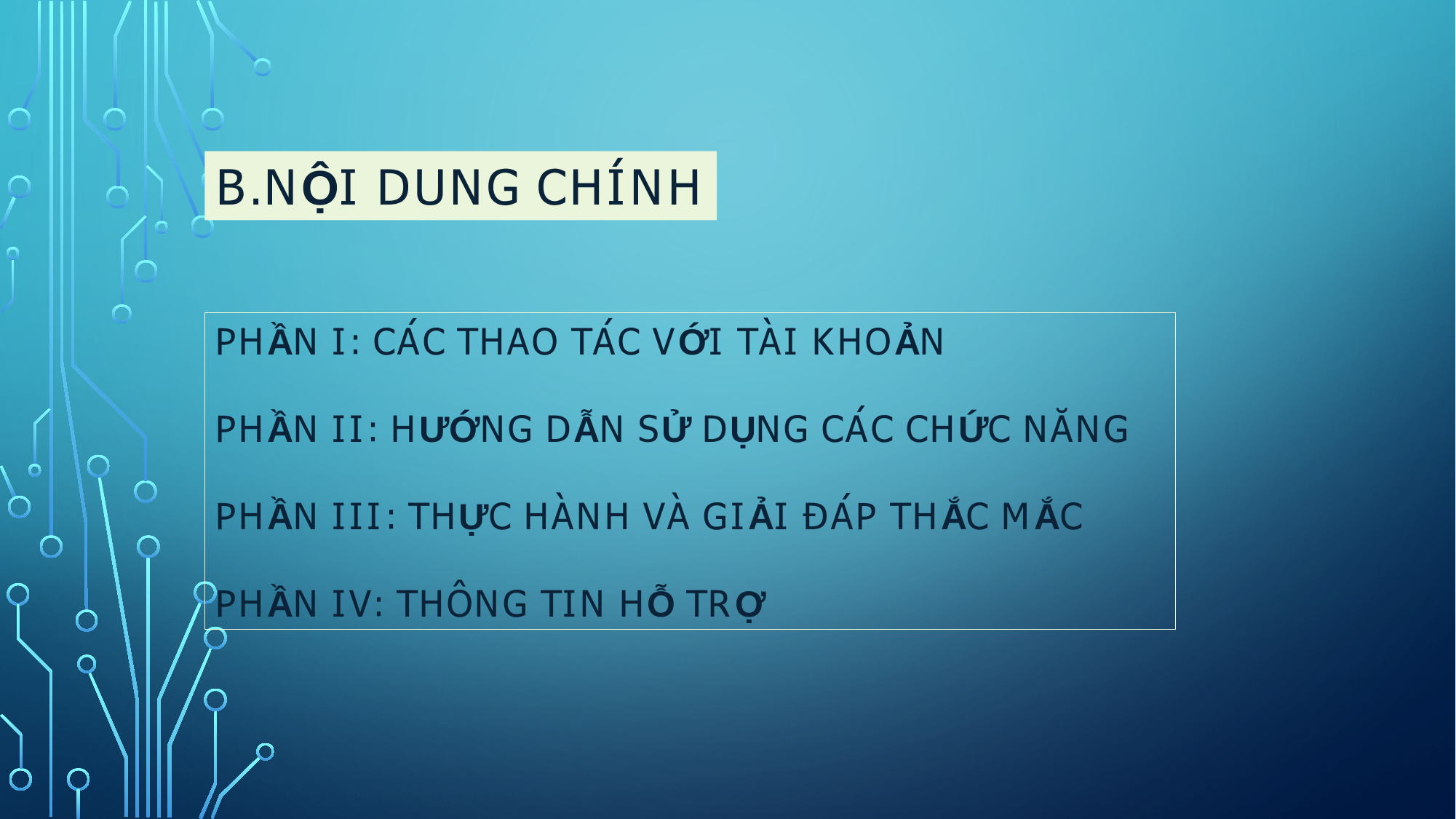

B.NỘI DUNG CHÍNH
PHẦN I: CÁC THAO TÁC VỚI TÀI KHOẢN

PHẦN II: HƯỚNG DẪN SỬ DỤNG CÁC CHỨC NĂNG

PHẦN III: THỰC HÀNH VÀ GIẢI ĐÁP THẮC MẮC

PHẦN IV: THÔNG TIN HỖ TRỢ